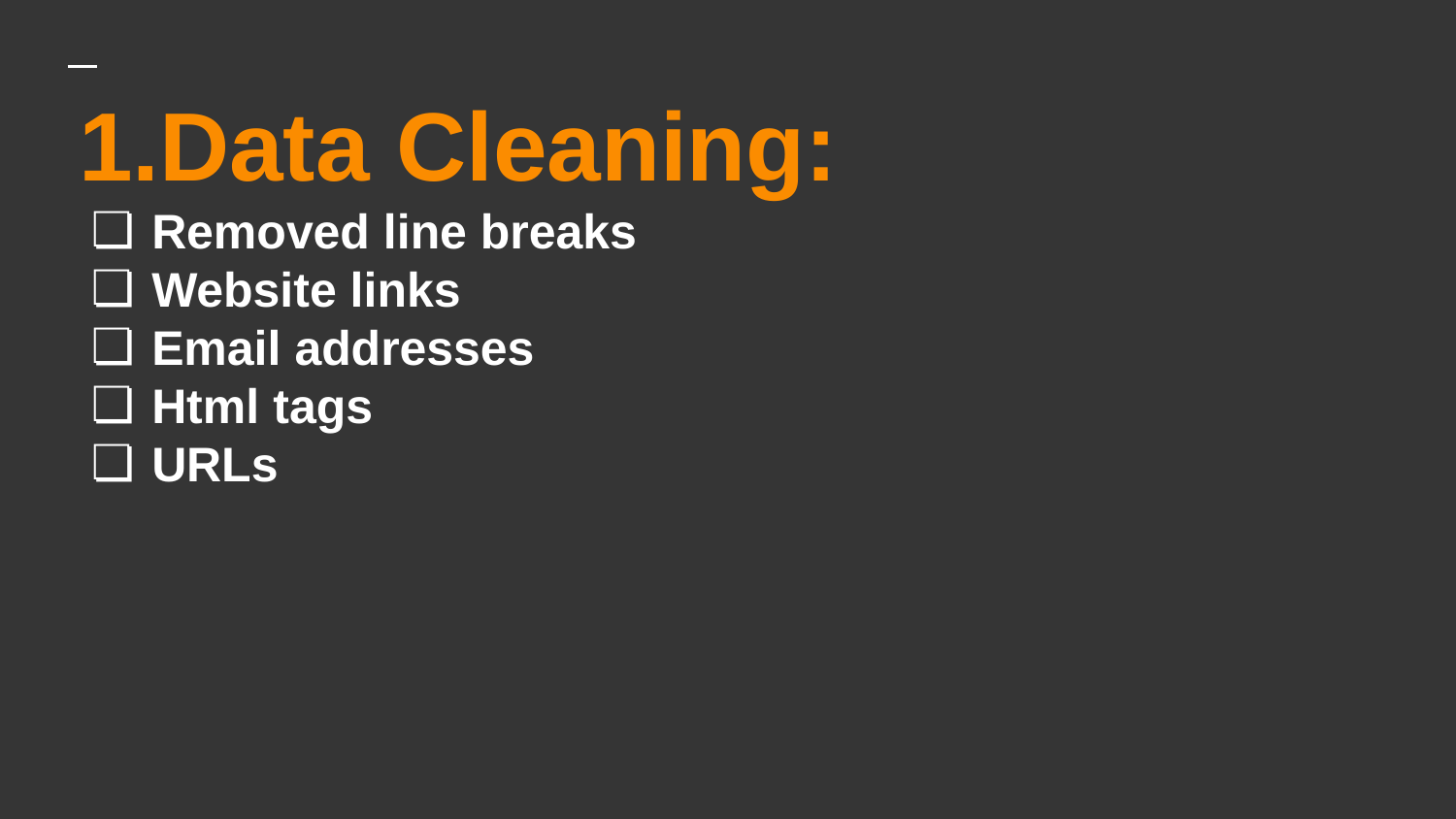

# Data Cleaning:
Removed line breaks
Website links
Email addresses
Html tags
URLs